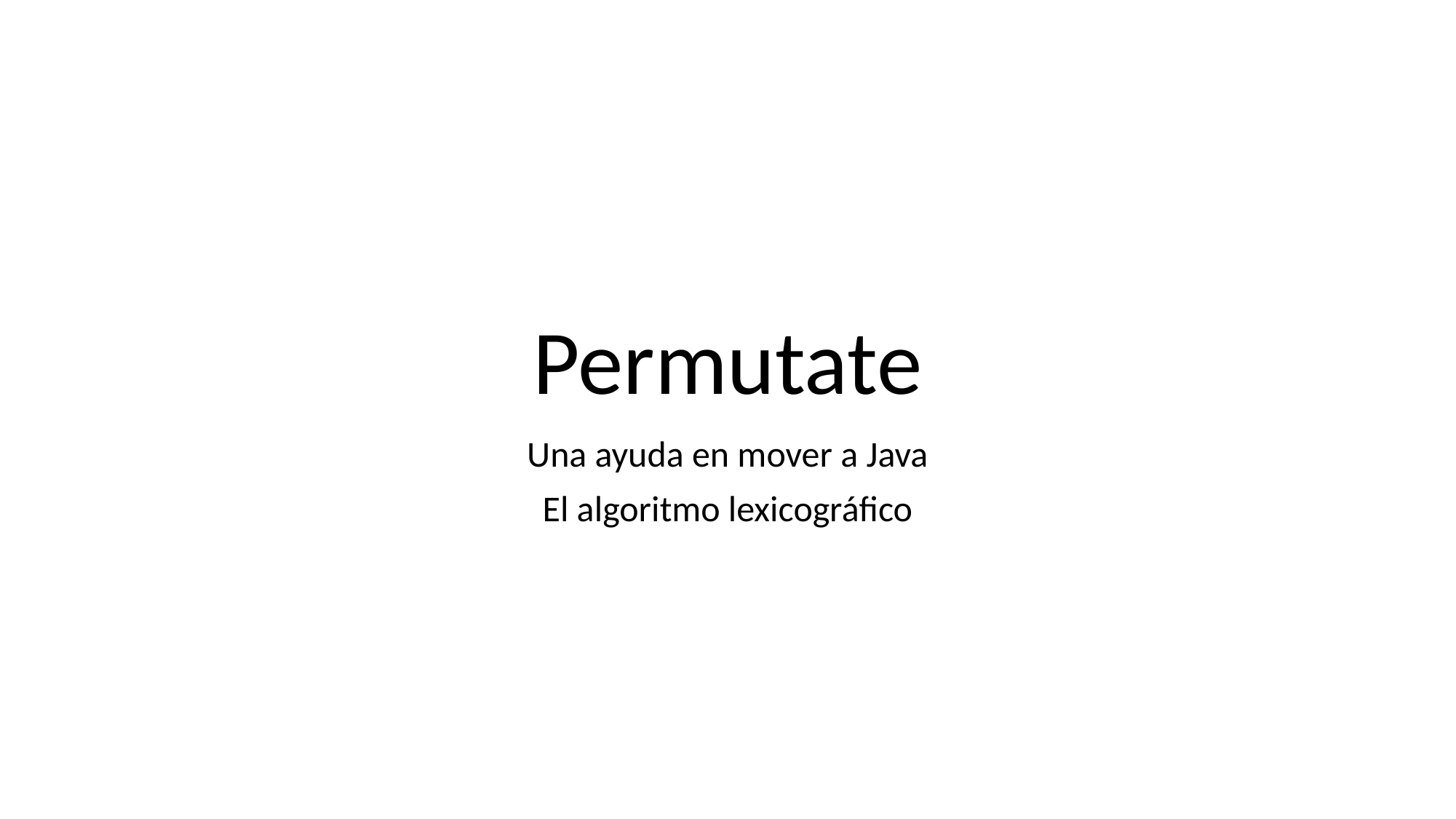

# Permutate
Una ayuda en mover a Java
El algoritmo lexicográfico